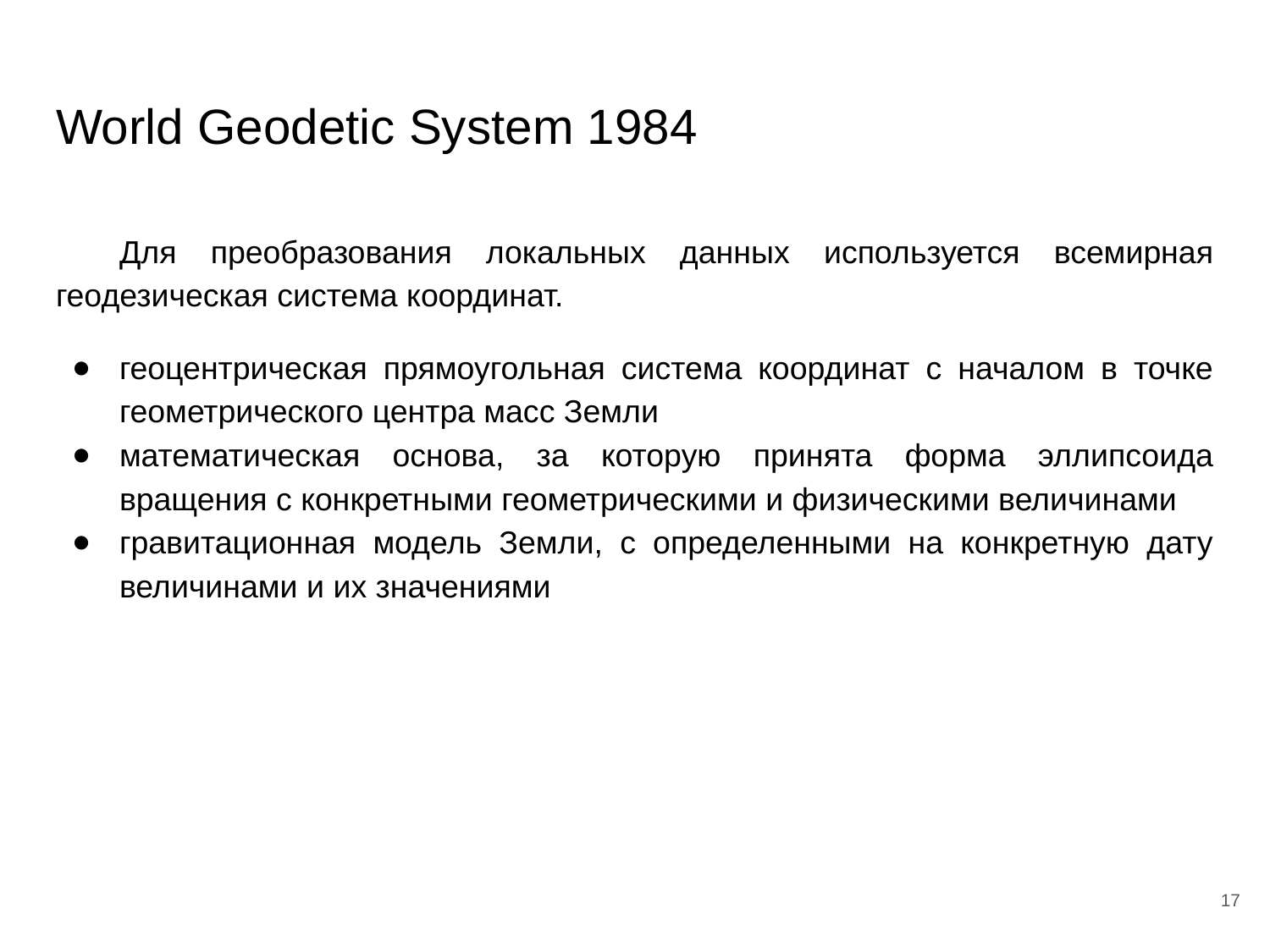

# World Geodetic System 1984
Для преобразования локальных данных используется всемирная геодезическая система координат.
геоцентрическая прямоугольная система координат с началом в точке геометрического центра масс Земли
математическая основа, за которую принята форма эллипсоида вращения с конкретными геометрическими и физическими величинами
гравитационная модель Земли, с определенными на конкретную дату величинами и их значениями
17